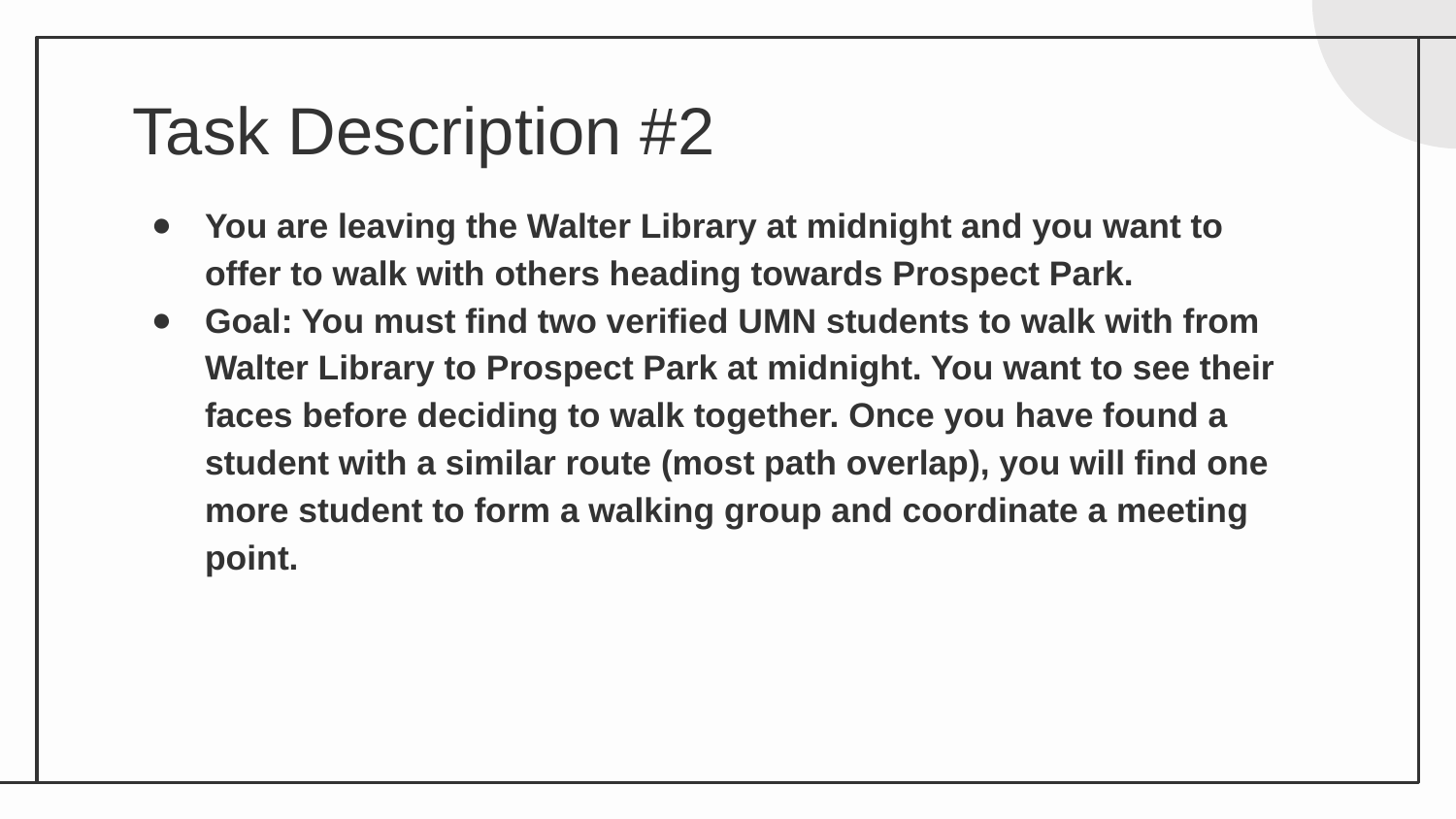

# Task Description #2
You are leaving the Walter Library at midnight and you want to offer to walk with others heading towards Prospect Park.
Goal: You must find two verified UMN students to walk with from Walter Library to Prospect Park at midnight. You want to see their faces before deciding to walk together. Once you have found a student with a similar route (most path overlap), you will find one more student to form a walking group and coordinate a meeting point.